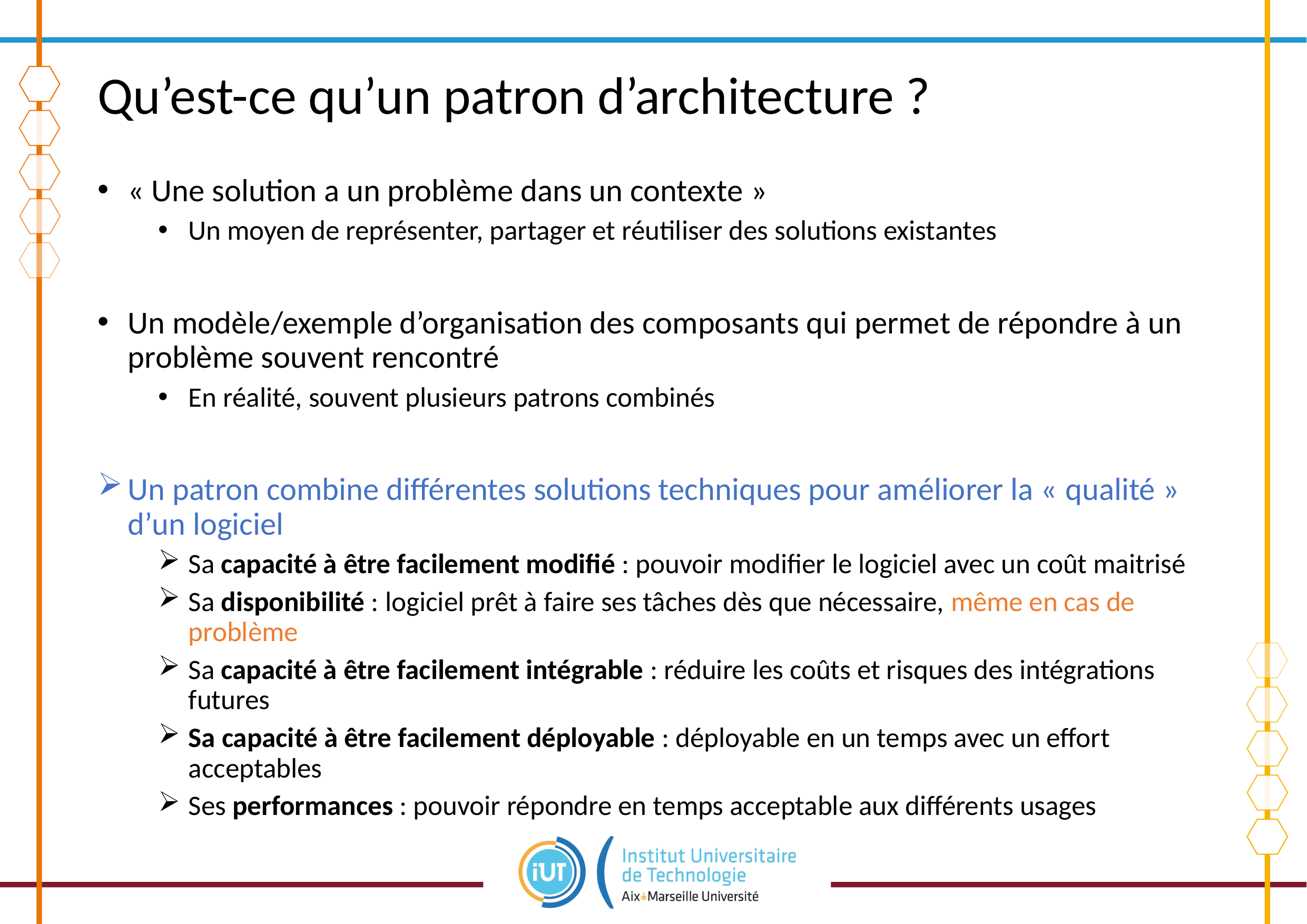

# Qu’est-ce qu’un patron d’architecture ?
« Une solution a un problème dans un contexte »
Un moyen de représenter, partager et réutiliser des solutions existantes

Un modèle/exemple d’organisation des composants qui permet de répondre à un problème souvent rencontré
En réalité, souvent plusieurs patrons combinés

Un patron combine différentes solutions techniques pour améliorer la « qualité » d’un logiciel
Sa capacité à être facilement modifié : pouvoir modifier le logiciel avec un coût maitrisé
Sa disponibilité : logiciel prêt à faire ses tâches dès que nécessaire, même en cas de problème
Sa capacité à être facilement intégrable : réduire les coûts et risques des intégrations futures
Sa capacité à être facilement déployable : déployable en un temps avec un effort acceptables
Ses performances : pouvoir répondre en temps acceptable aux différents usages